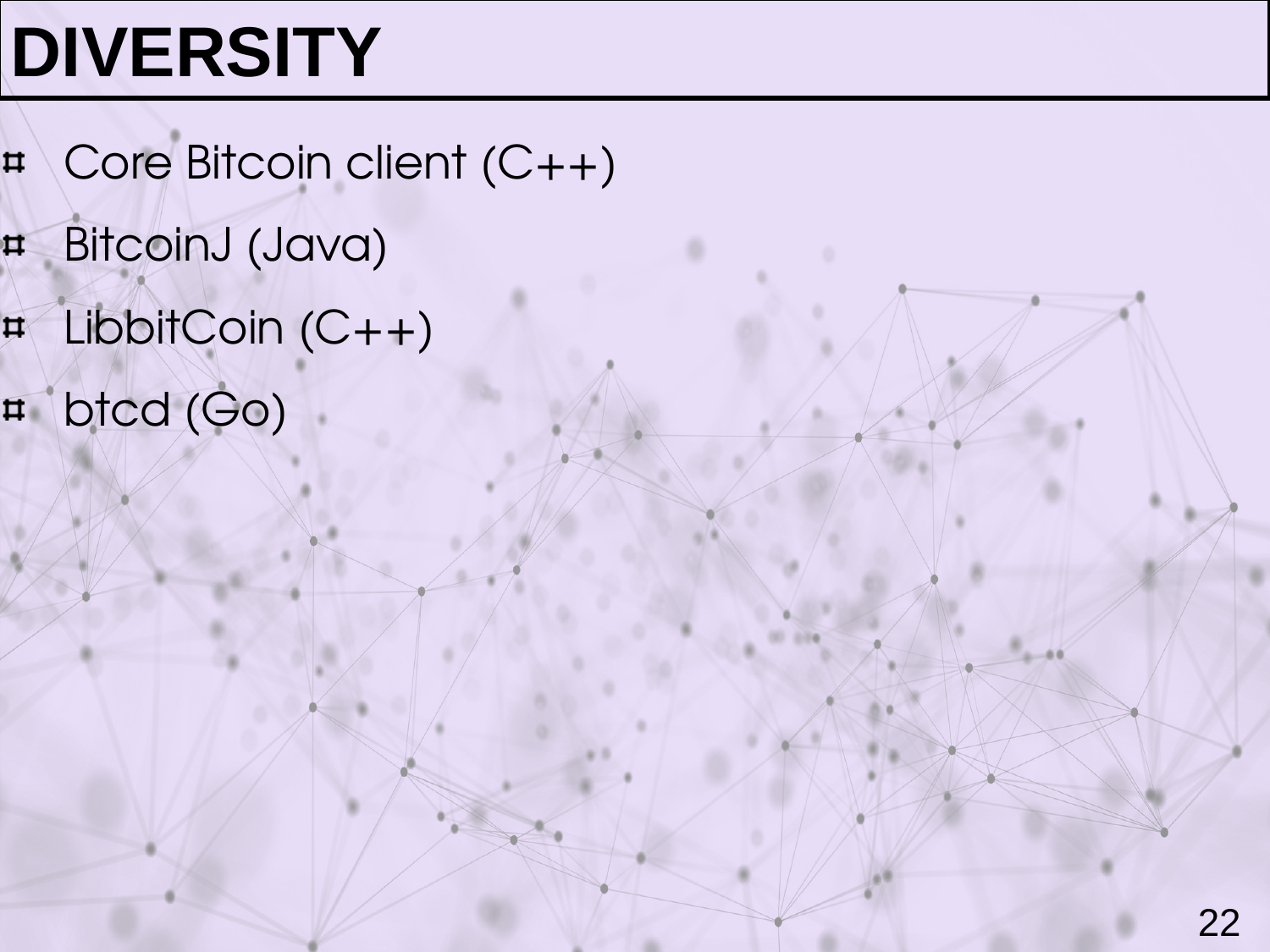

diversity
Core Bitcoin client (C++)
BitcoinJ (Java)
LibbitCoin (C++)
btcd (Go)
22